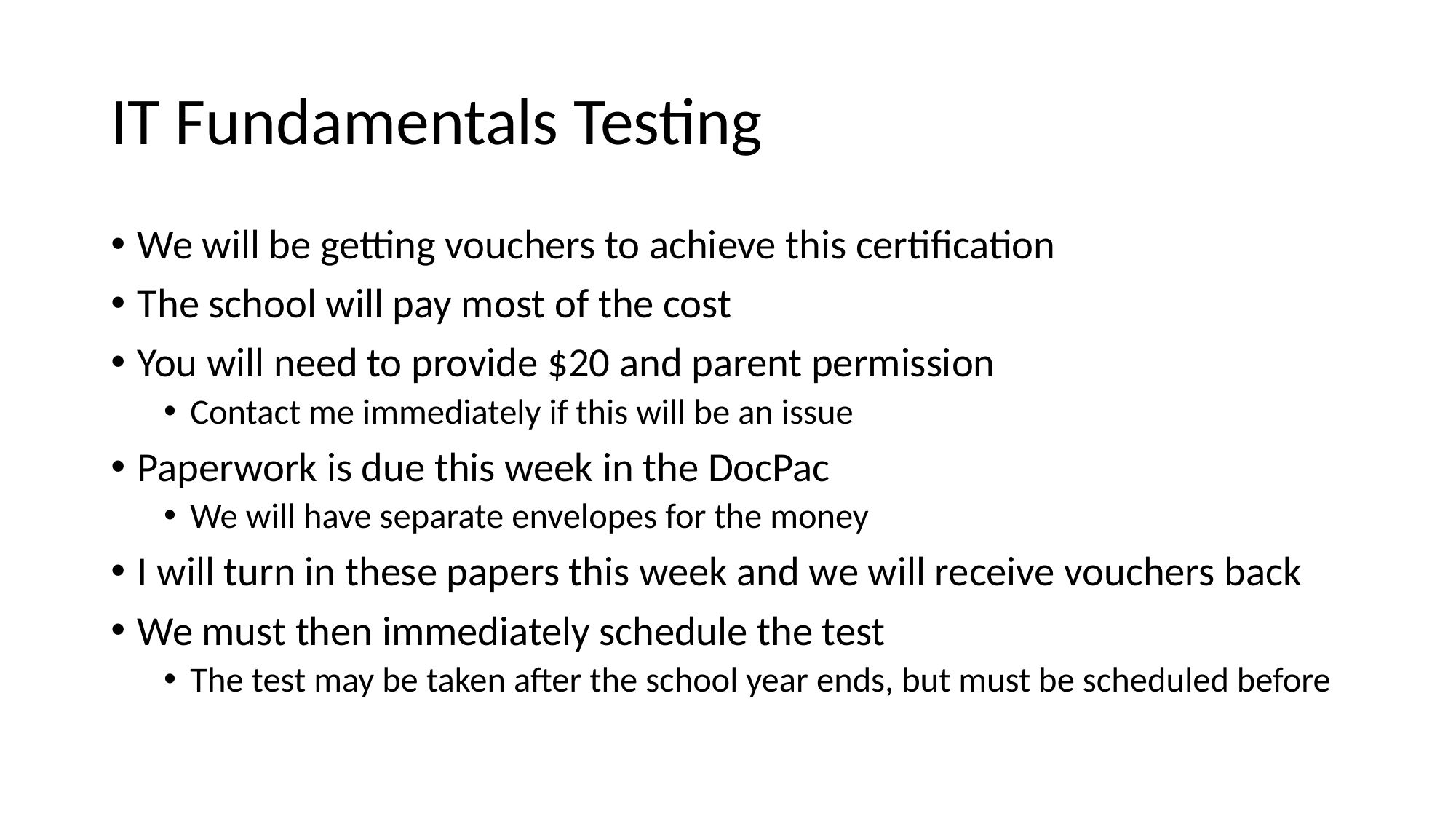

# IT Fundamentals Testing
We will be getting vouchers to achieve this certification
The school will pay most of the cost
You will need to provide $20 and parent permission
Contact me immediately if this will be an issue
Paperwork is due this week in the DocPac
We will have separate envelopes for the money
I will turn in these papers this week and we will receive vouchers back
We must then immediately schedule the test
The test may be taken after the school year ends, but must be scheduled before